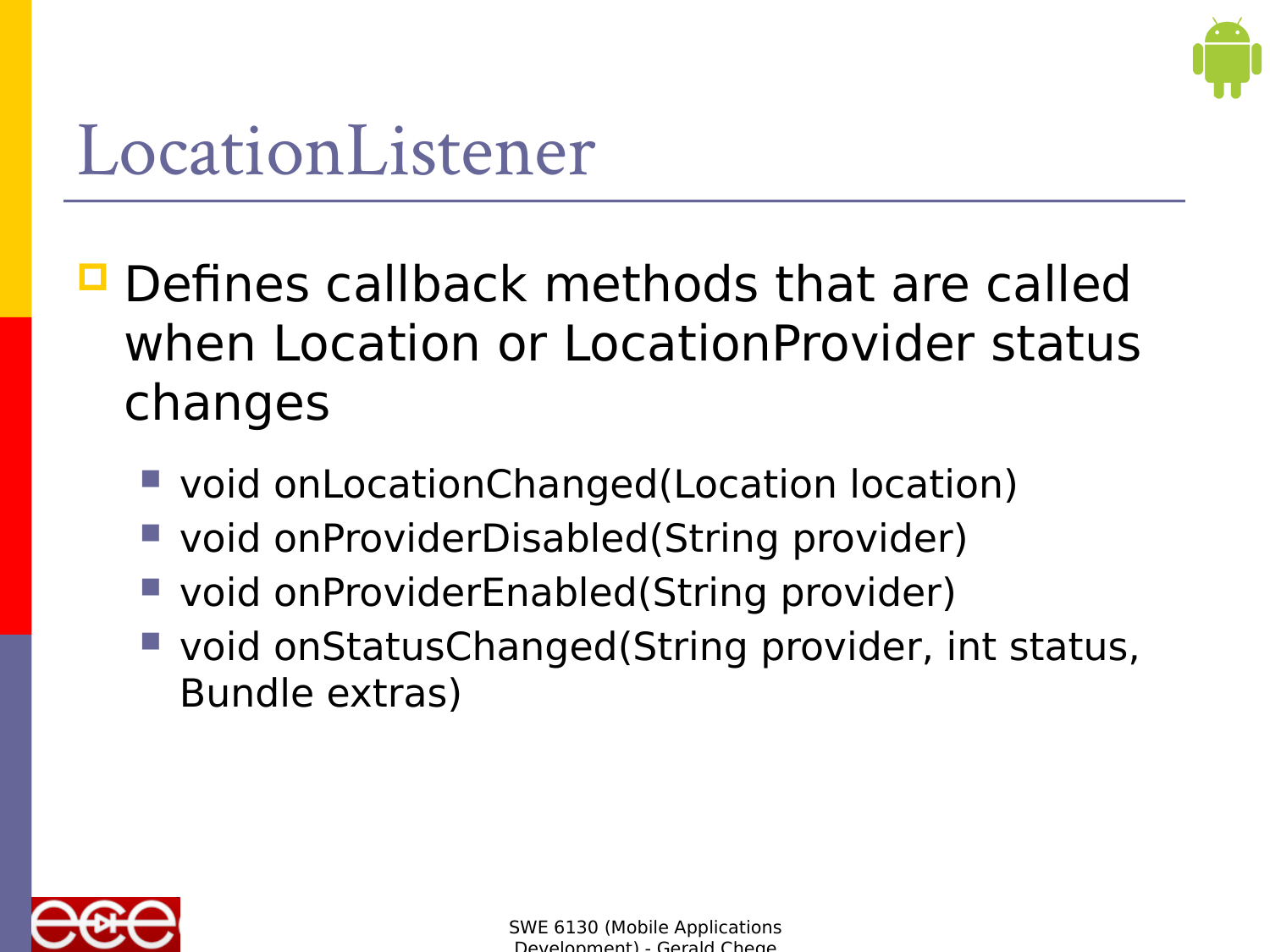

# LocationListener
Defines callback methods that are called when Location or LocationProvider status changes
void onLocationChanged(Location location)
void onProviderDisabled(String provider)
void onProviderEnabled(String provider)
void onStatusChanged(String provider, int status, Bundle extras)
SWE 6130 (Mobile Applications Development) - Gerald Chege